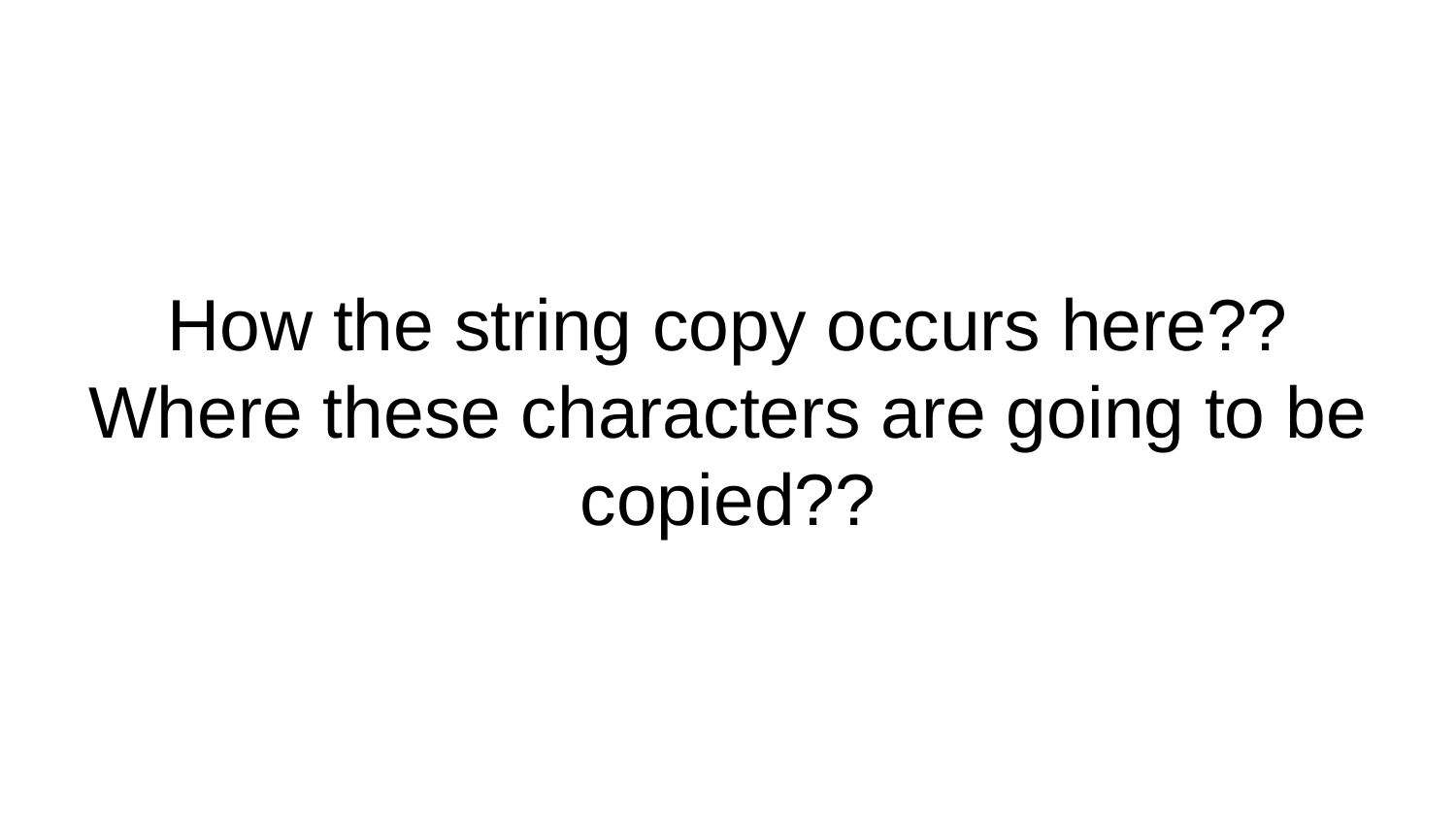

# How the string copy occurs here??
Where these characters are going to be copied??